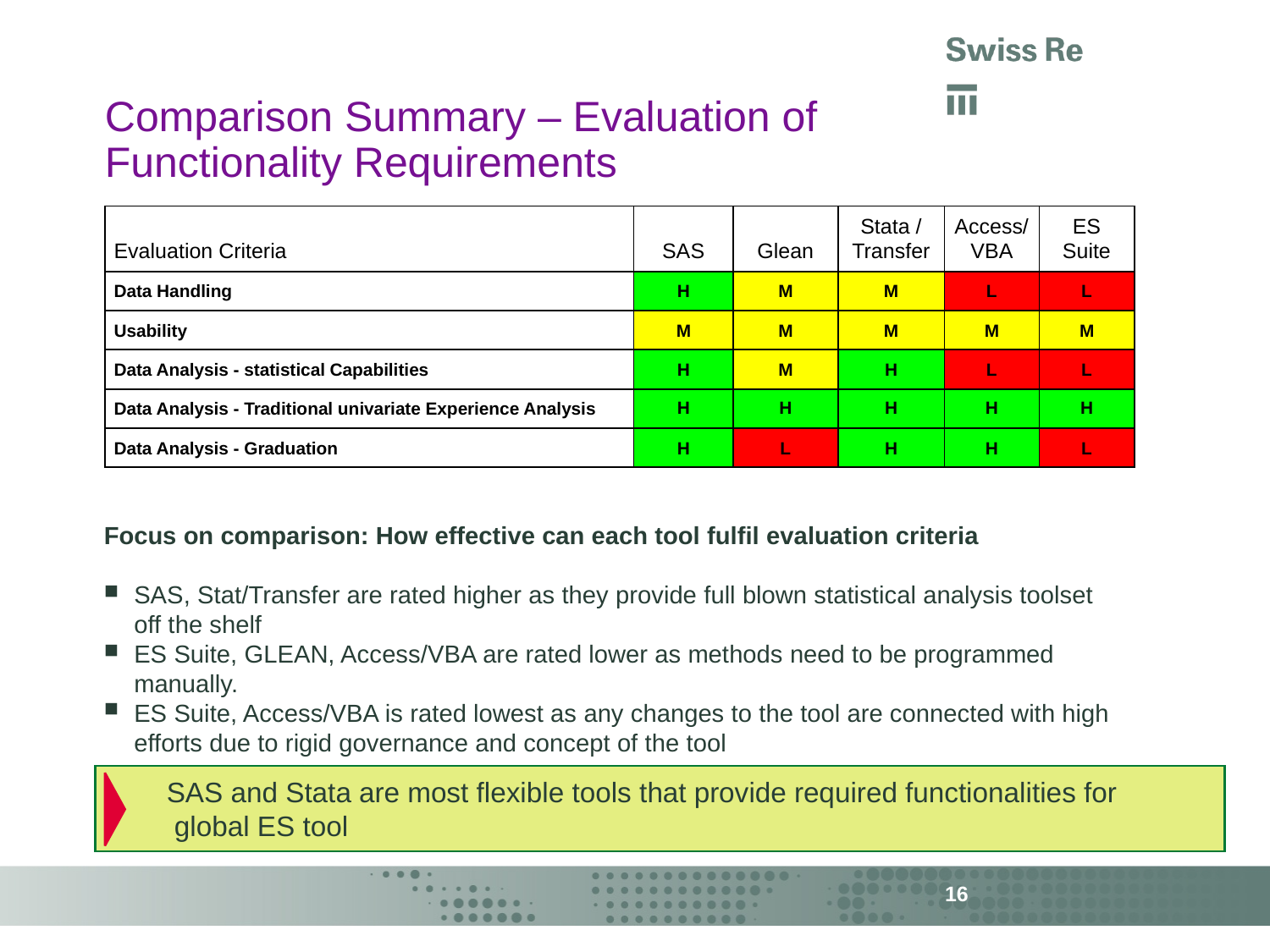

# Comparison Summary – Evaluation of Functionality Requirements
| Evaluation Criteria | SAS | Glean | Stata / Transfer | Access/VBA | ES Suite |
| --- | --- | --- | --- | --- | --- |
| Data Handling | H | M | M | L | L |
| Usability | M | M | M | M | M |
| Data Analysis - statistical Capabilities | H | M | H | L | L |
| Data Analysis - Traditional univariate Experience Analysis | H | H | H | H | H |
| Data Analysis - Graduation | H | L | H | H | L |
Focus on comparison: How effective can each tool fulfil evaluation criteria

SAS, Stat/Transfer are rated higher as they provide full blown statistical analysis toolset off the shelf
ES Suite, GLEAN, Access/VBA are rated lower as methods need to be programmed manually.
ES Suite, Access/VBA is rated lowest as any changes to the tool are connected with high efforts due to rigid governance and concept of the tool
        SAS and Stata are most flexible tools that provide required functionalities for
         global ES tool

16